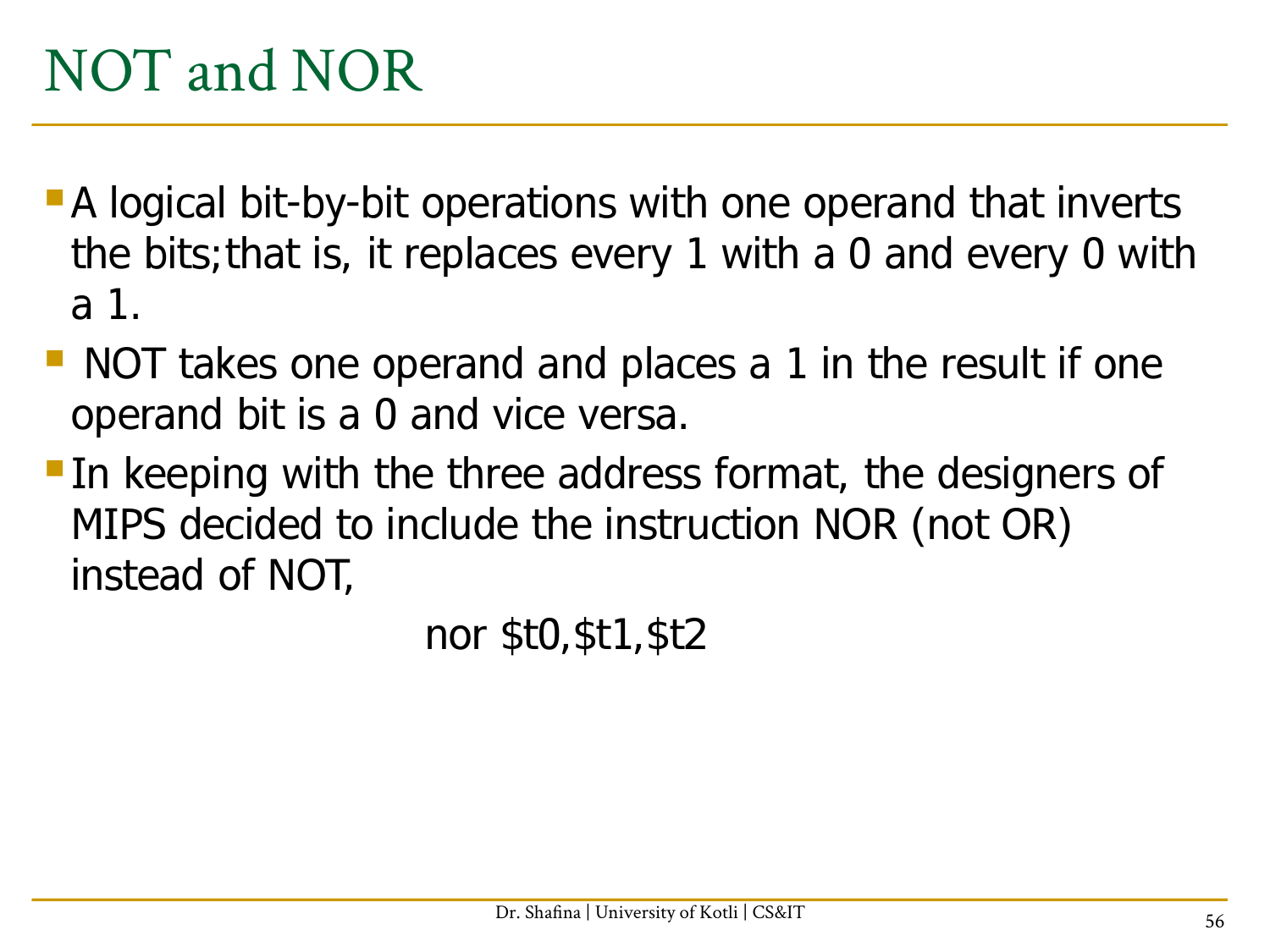

# NOT and NOR
A logical bit-by-bit operations with one operand that inverts the bits;that is, it replaces every 1 with a 0 and every 0 with a 1.
 NOT takes one operand and places a 1 in the result if one operand bit is a 0 and vice versa.
In keeping with the three address format, the designers of MIPS decided to include the instruction NOR (not OR) instead of NOT,
			nor $t0,$t1,$t2
Dr. Shafina | University of Kotli | CS&IT
56